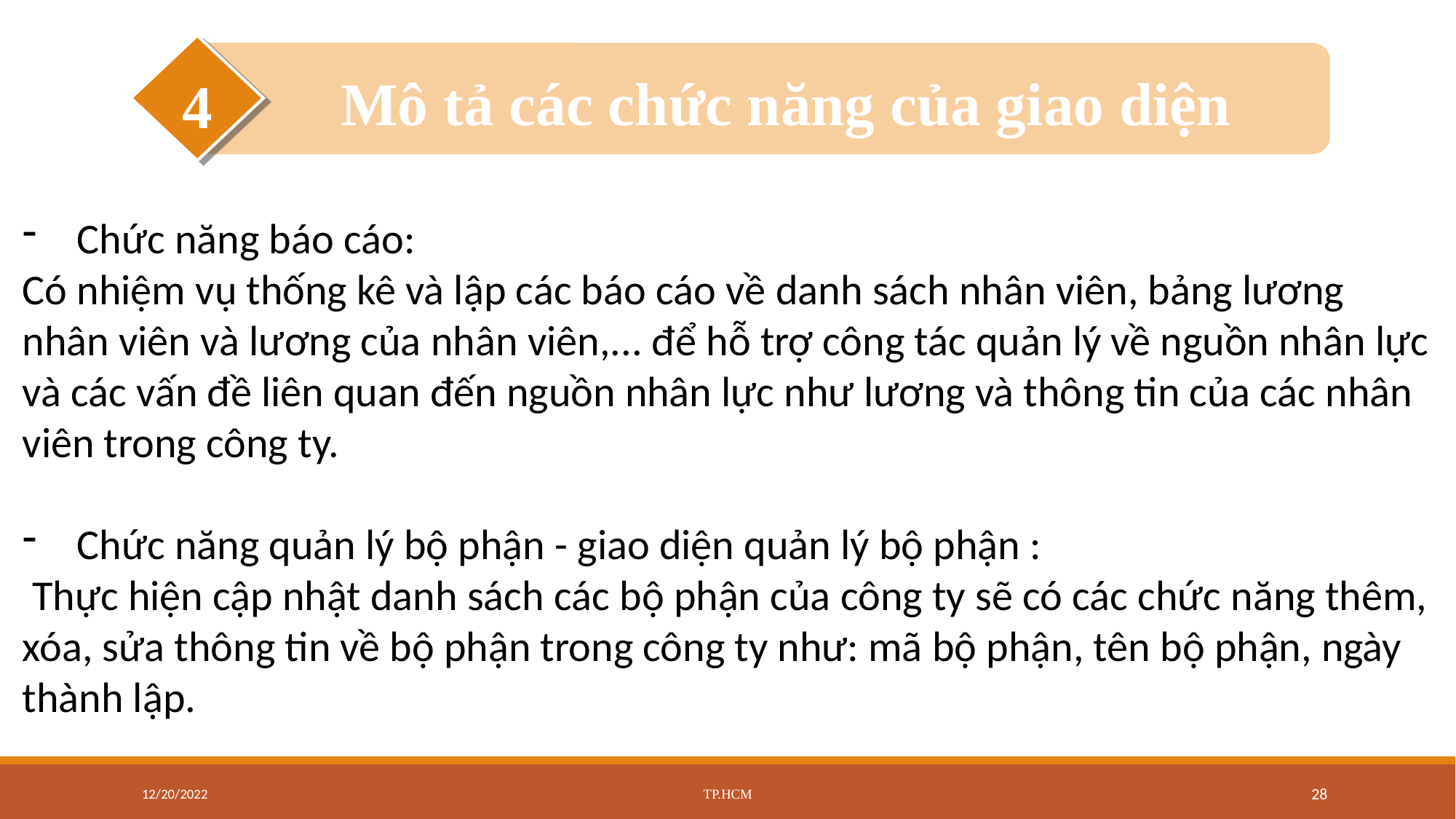

Mô tả các chức năng của giao diện
4

Chức năng báo cáo:
Có nhiệm vụ thống kê và lập các báo cáo về danh sách nhân viên, bảng lương nhân viên và lương của nhân viên,... để hỗ trợ công tác quản lý về nguồn nhân lực và các vấn đề liên quan đến nguồn nhân lực như lương và thông tin của các nhân viên trong công ty.

Chức năng quản lý bộ phận - giao diện quản lý bộ phận :
 Thực hiện cập nhật danh sách các bộ phận của công ty sẽ có các chức năng thêm, xóa, sửa thông tin về bộ phận trong công ty như: mã bộ phận, tên bộ phận, ngày thành lập.
12/20/2022
TP.HCM
28